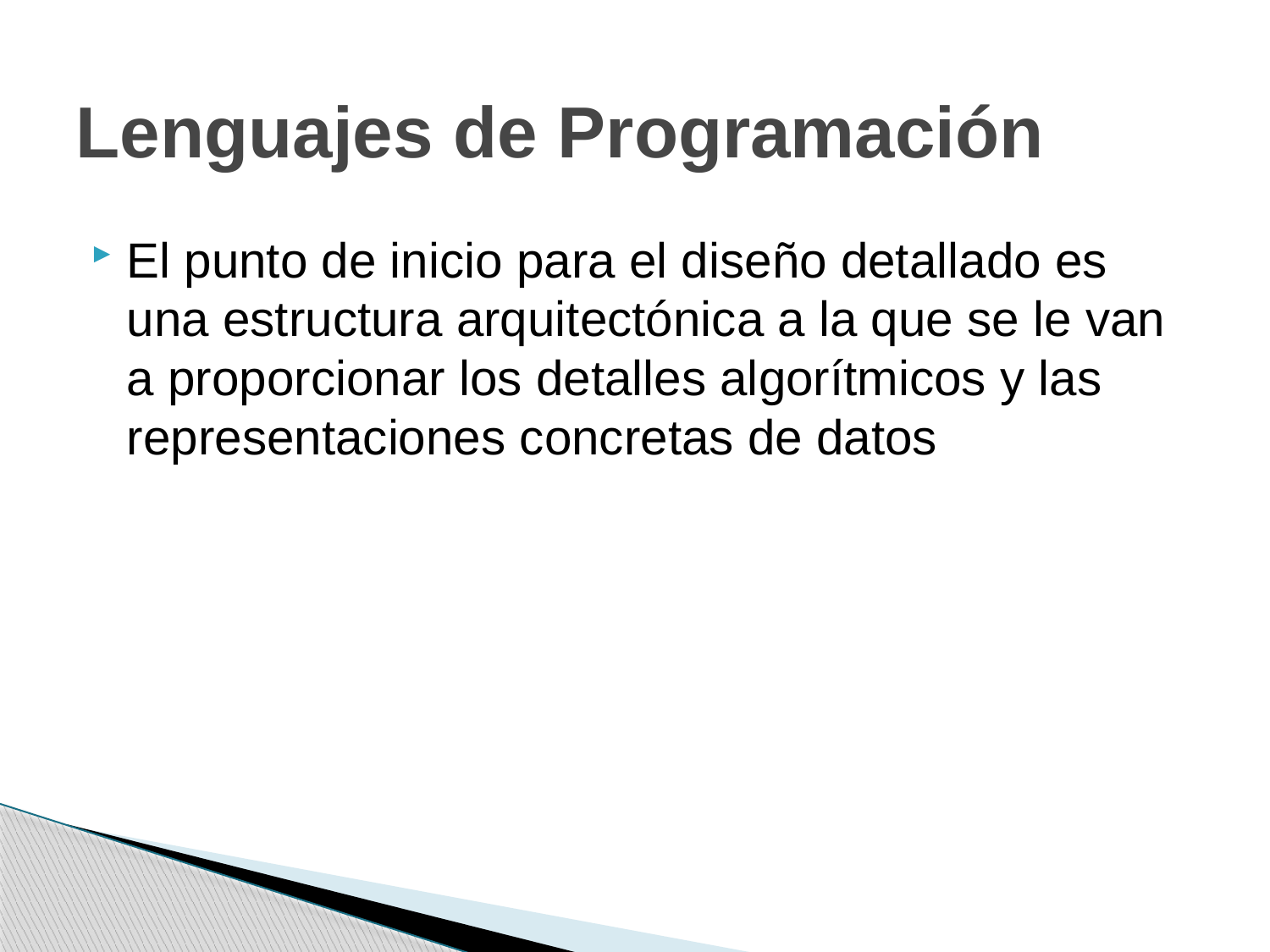

# Lenguajes de Programación
El punto de inicio para el diseño detallado es una estructura arquitectónica a la que se le van a proporcionar los detalles algorítmicos y las representaciones concretas de datos